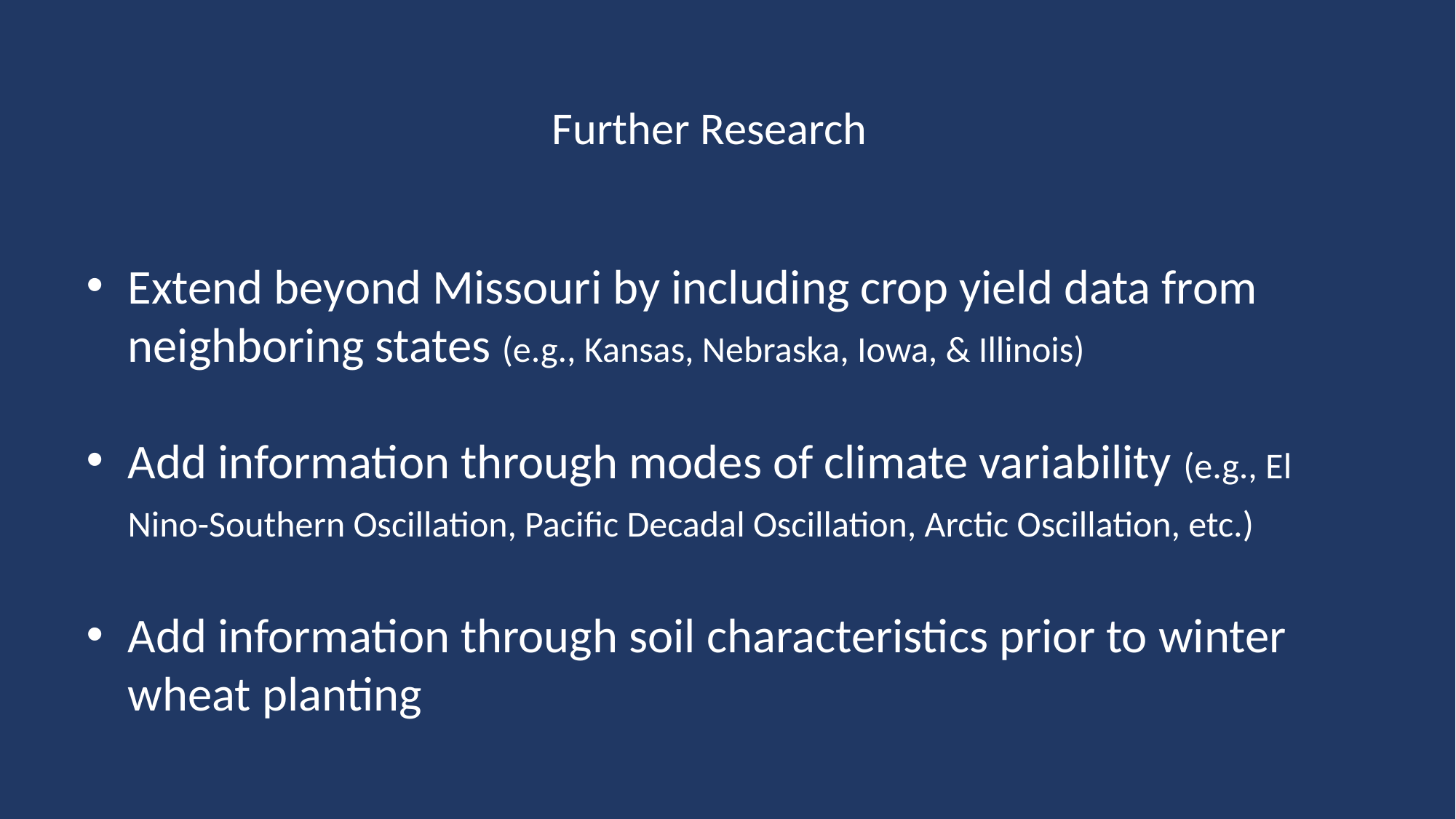

# Further Research
Extend beyond Missouri by including crop yield data from neighboring states (e.g., Kansas, Nebraska, Iowa, & Illinois)

Add information through modes of climate variability (e.g., El Nino-Southern Oscillation, Pacific Decadal Oscillation, Arctic Oscillation, etc.)

Add information through soil characteristics prior to winter wheat planting